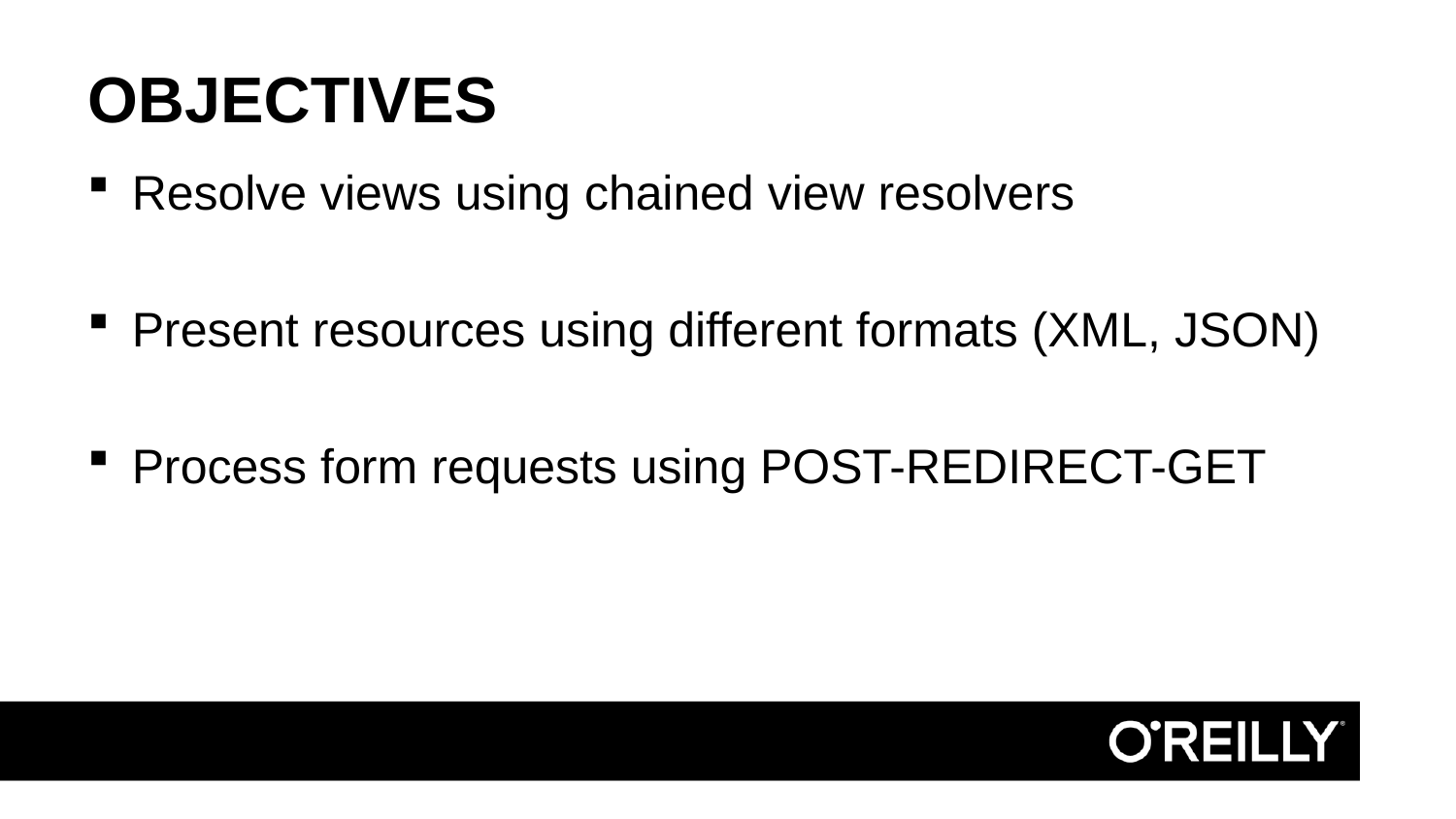

# Objectives
Resolve views using chained view resolvers

Present resources using different formats (XML, JSON)

Process form requests using POST-REDIRECT-GET